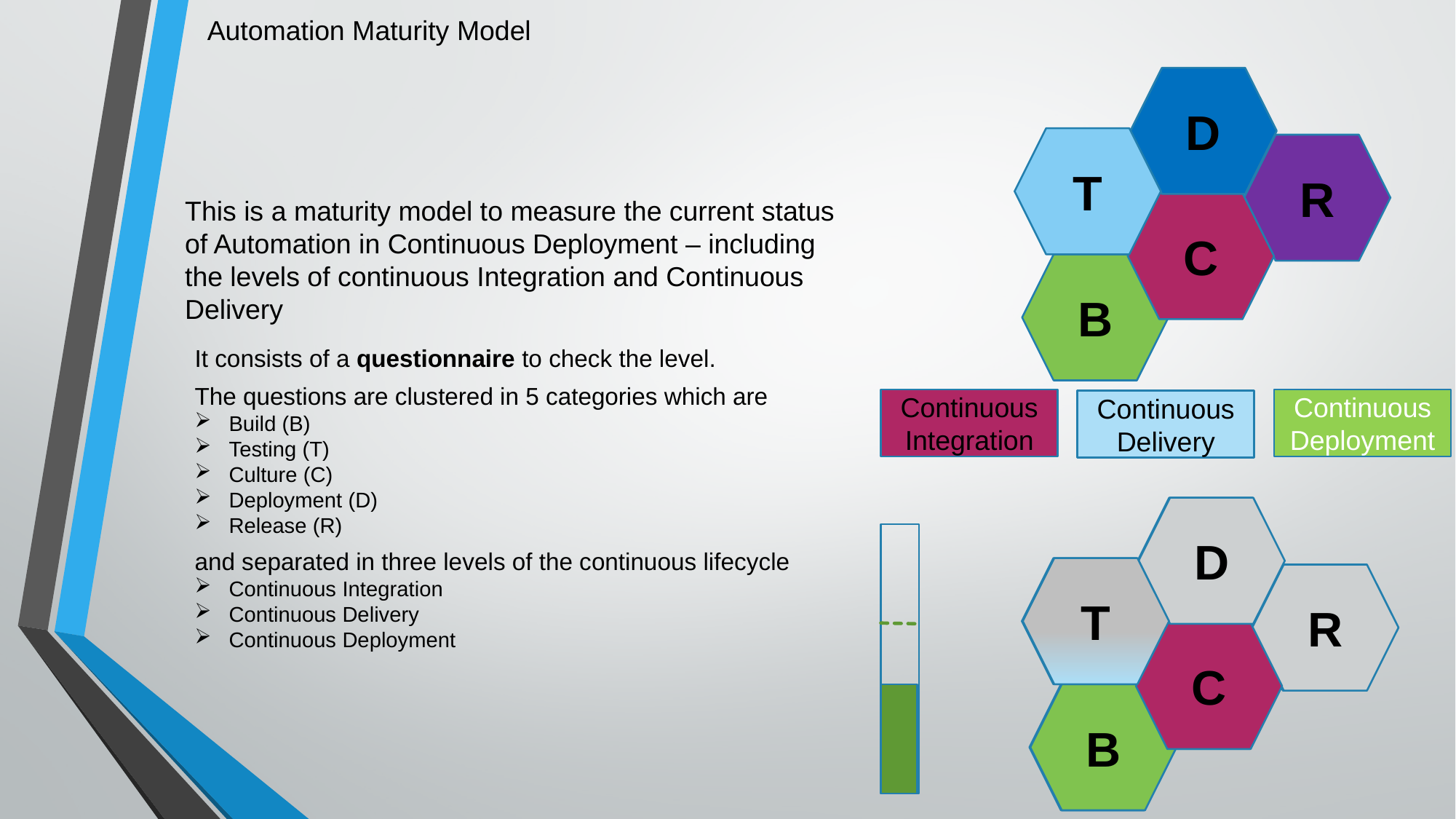

Automation Maturity Model
D
T
R
This is a maturity model to measure the current status of Automation in Continuous Deployment – including the levels of continuous Integration and Continuous Delivery
C
B
It consists of a questionnaire to check the level.
The questions are clustered in 5 categories which are
Build (B)
Testing (T)
Culture (C)
Deployment (D)
Release (R)
and separated in three levels of the continuous lifecycle
Continuous Integration
Continuous Delivery
Continuous Deployment
Continuous Deployment
Continuous Integration
Continuous Delivery
D
D

T
T
R
R
C
C

B
B